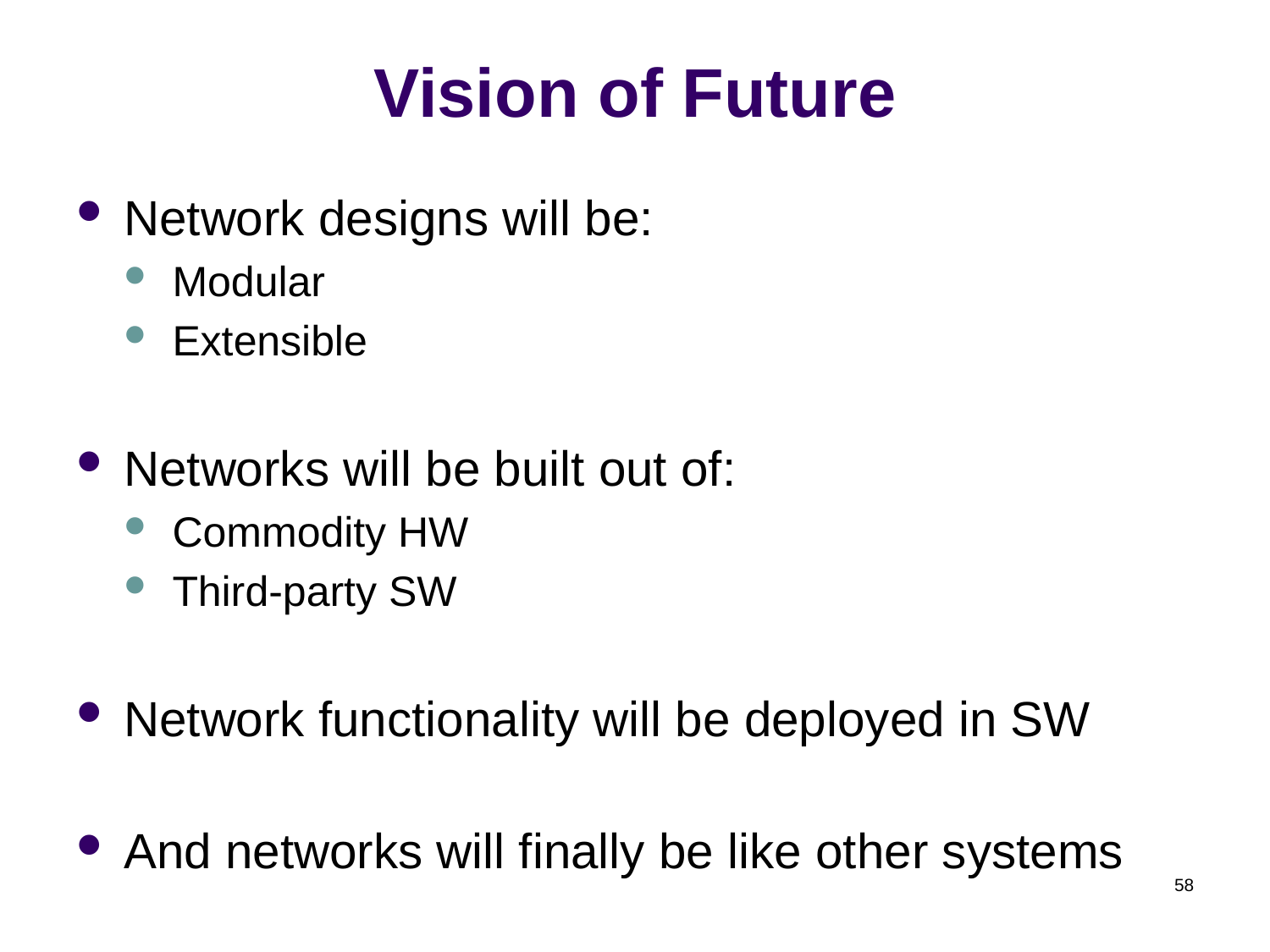

# Vision of Future
Network designs will be:
Modular
Extensible

Networks will be built out of:
Commodity HW
Third-party SW

Network functionality will be deployed in SW

And networks will finally be like other systems
58